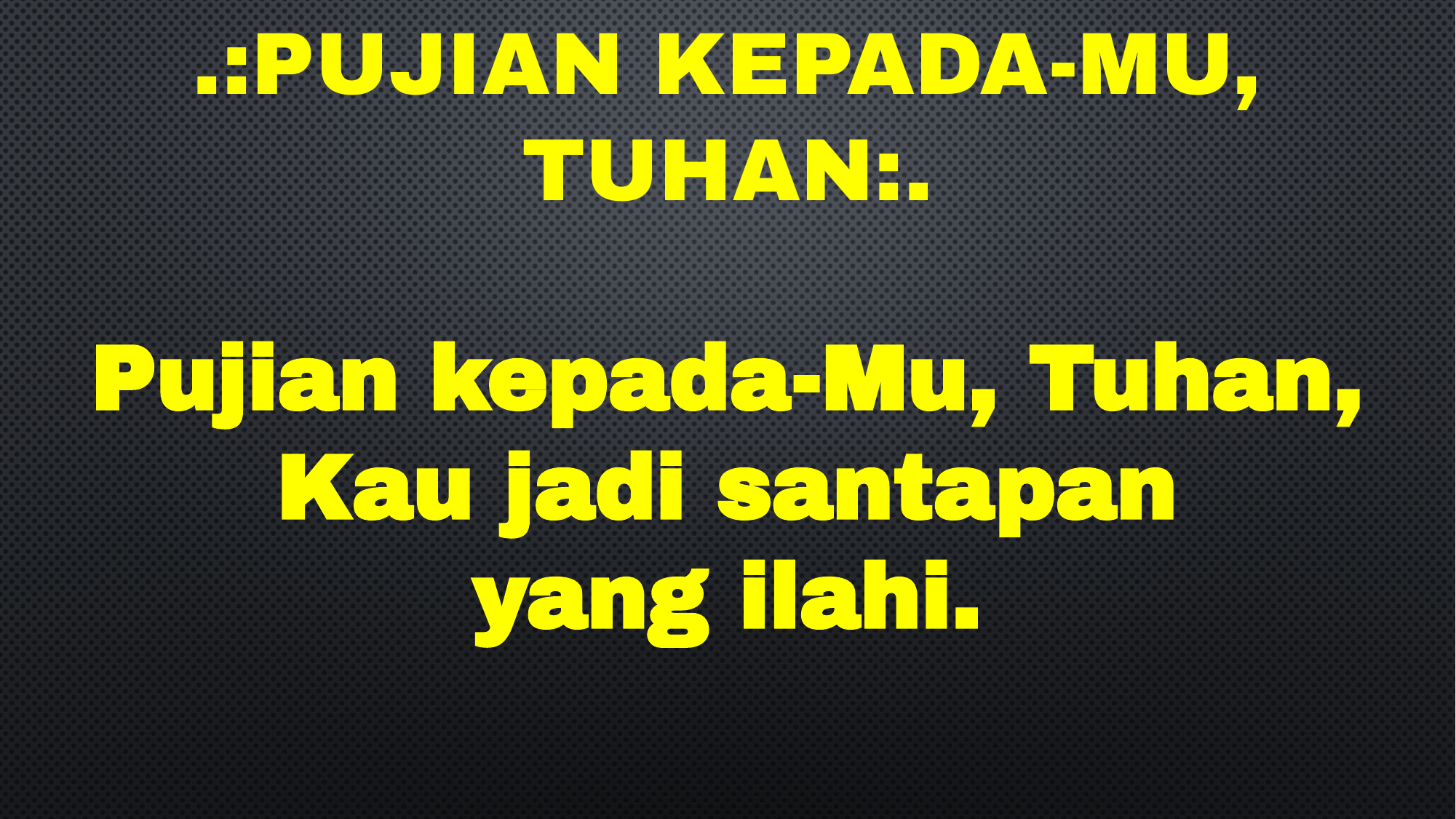

# .:Pujian Kepada-mu, tuhan:.
Pujian kepada-Mu, Tuhan,
Kau jadi santapan
yang ilahi.